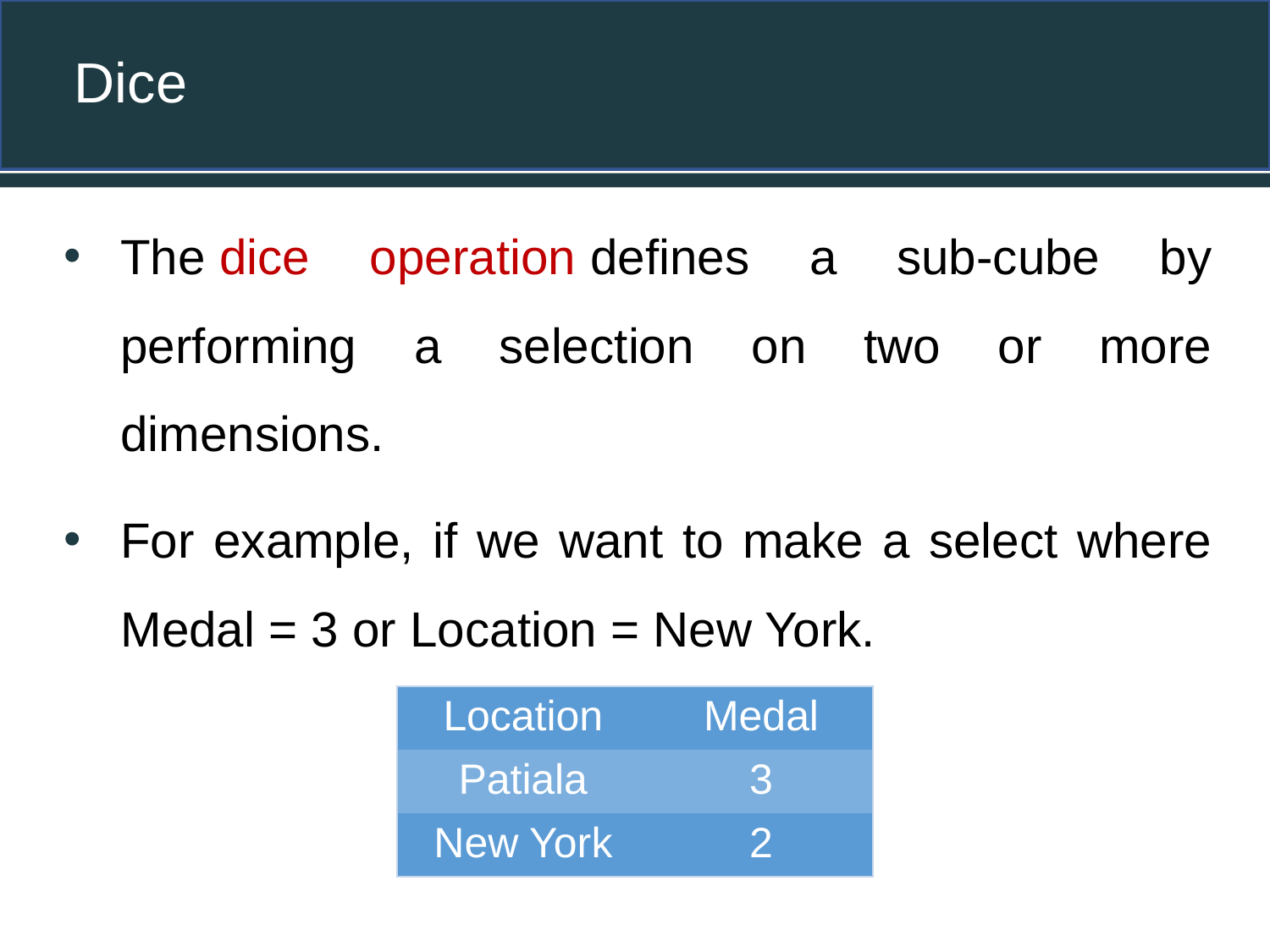

# Dice
The dice operation defines a sub-cube by performing a selection on two or more dimensions.
For example, if we want to make a select where Medal = 3 or Location = New York.

| Location | Medal |
| --- | --- |
| Patiala | 3 |
| New York | 2 |